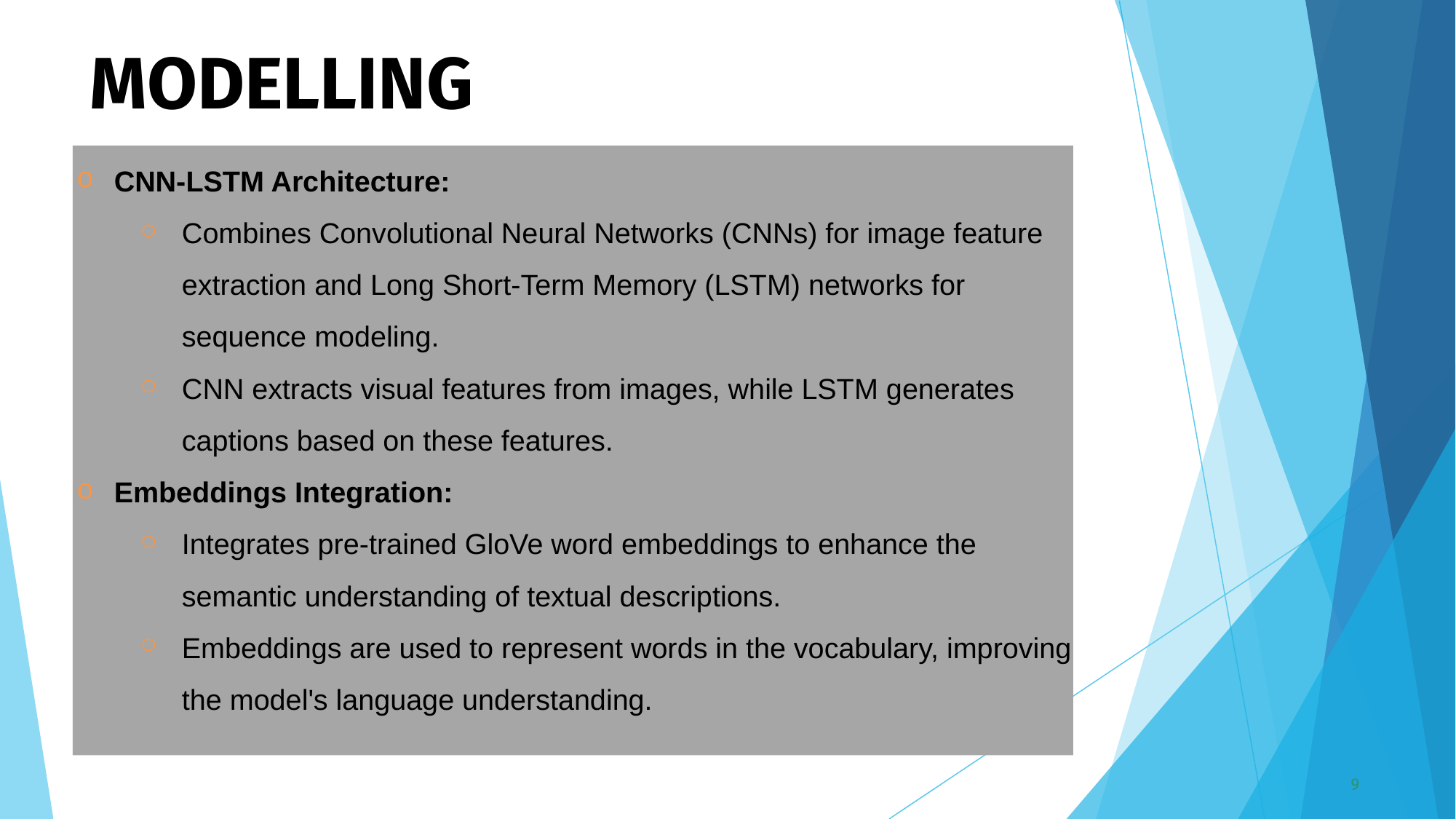

MODELLING
CNN-LSTM Architecture:
Combines Convolutional Neural Networks (CNNs) for image feature extraction and Long Short-Term Memory (LSTM) networks for sequence modeling.
CNN extracts visual features from images, while LSTM generates captions based on these features.
Embeddings Integration:
Integrates pre-trained GloVe word embeddings to enhance the semantic understanding of textual descriptions.
Embeddings are used to represent words in the vocabulary, improving the model's language understanding.
9